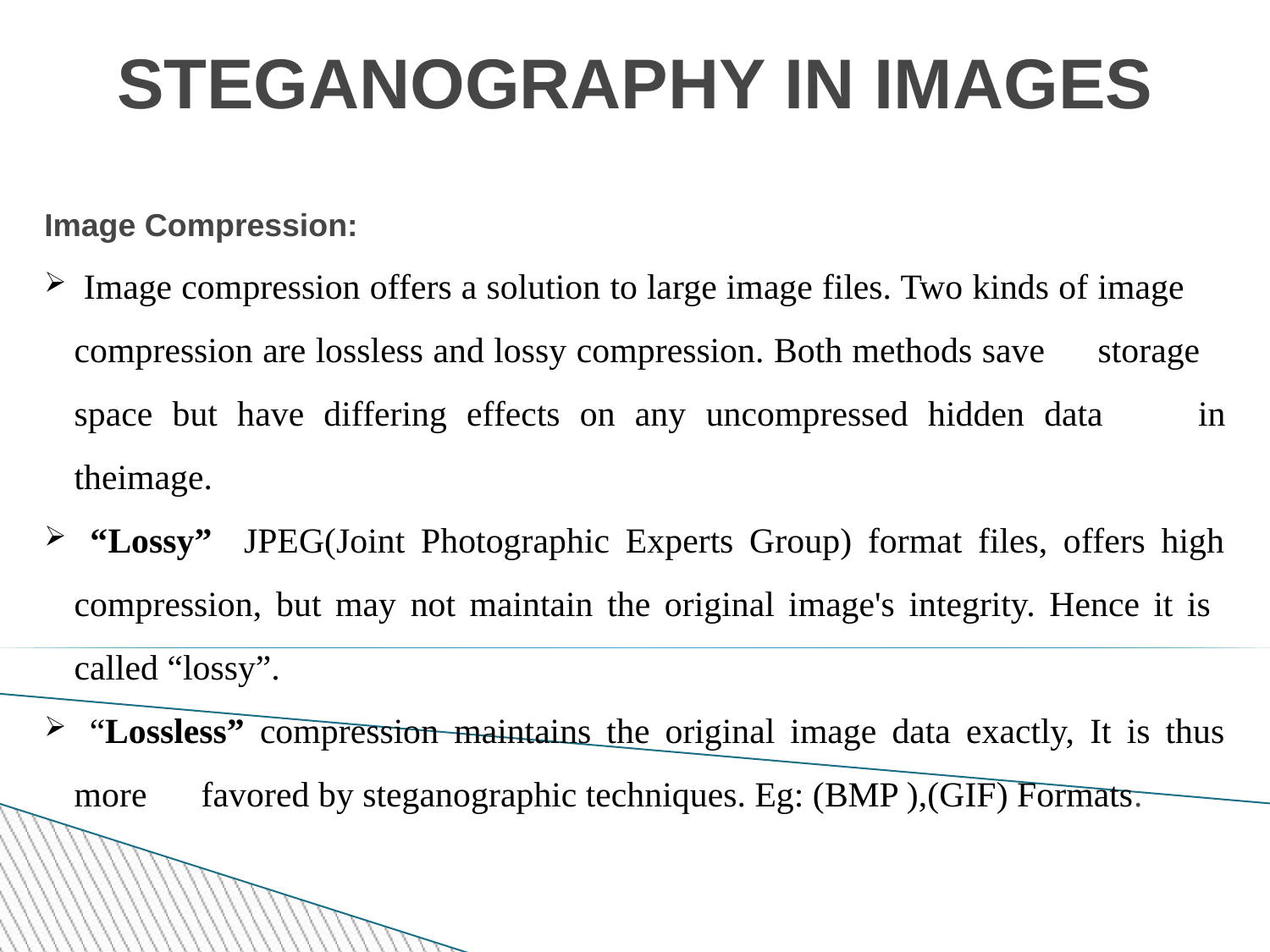

STEGANOGRAPHY IN IMAGES
Image Compression:
 Image compression offers a solution to large image files. Two kinds of image 	compression are lossless and lossy compression. Both methods save 	storage 	space but have differing effects on any uncompressed hidden data 	in theimage.
 “Lossy”  JPEG(Joint Photographic Experts Group) format files, offers high compression, but may not maintain the original image's integrity. Hence it is  called “lossy”.
 “Lossless” compression maintains the original image data exactly, It is thus more 	favored by steganographic techniques. Eg: (BMP ),(GIF) Formats.